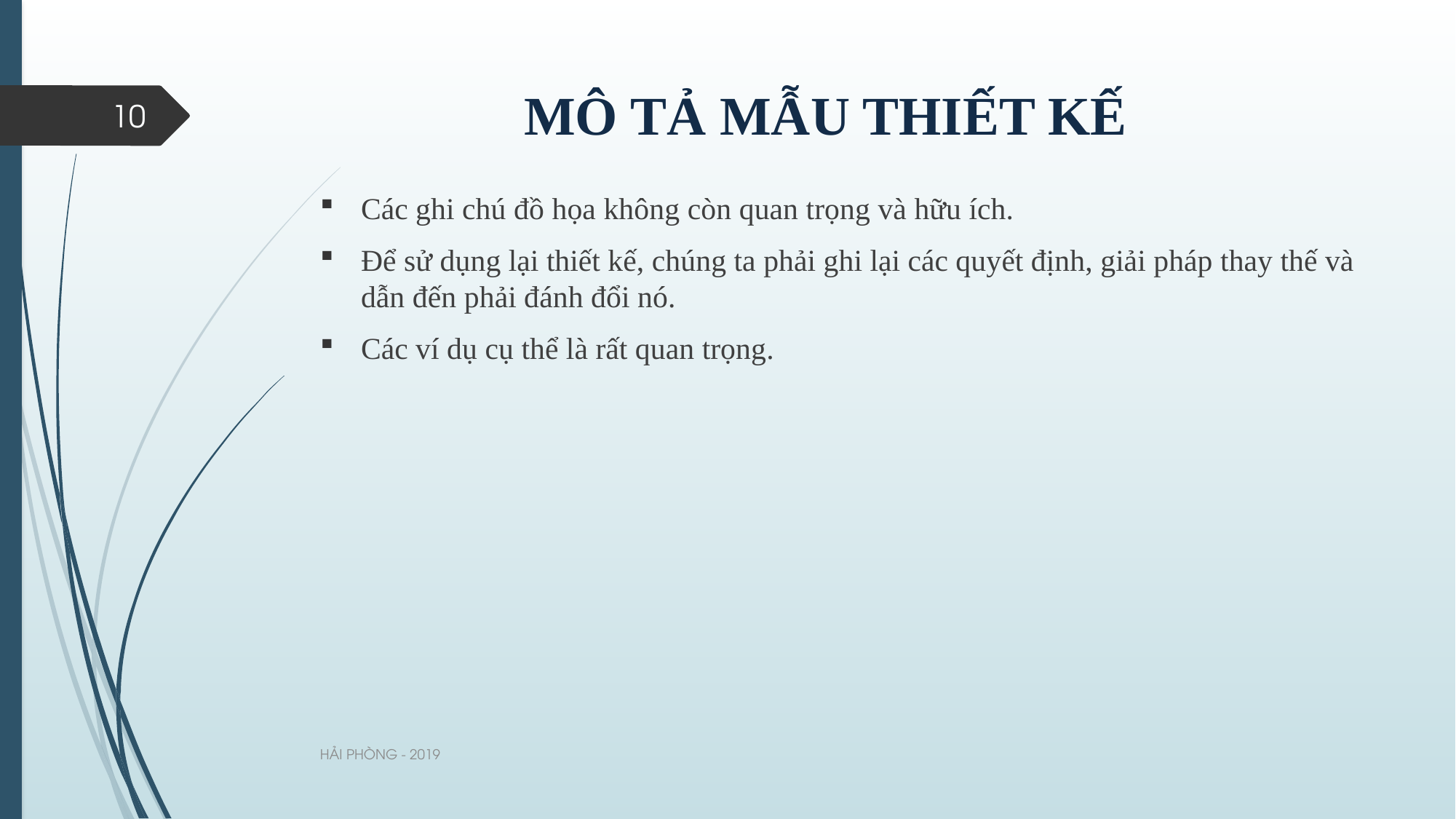

# MÔ TẢ MẪU THIẾT KẾ
10
Các ghi chú đồ họa không còn quan trọng và hữu ích.
Để sử dụng lại thiết kế, chúng ta phải ghi lại các quyết định, giải pháp thay thế và dẫn đến phải đánh đổi nó.
Các ví dụ cụ thể là rất quan trọng.
HẢI PHÒNG - 2019